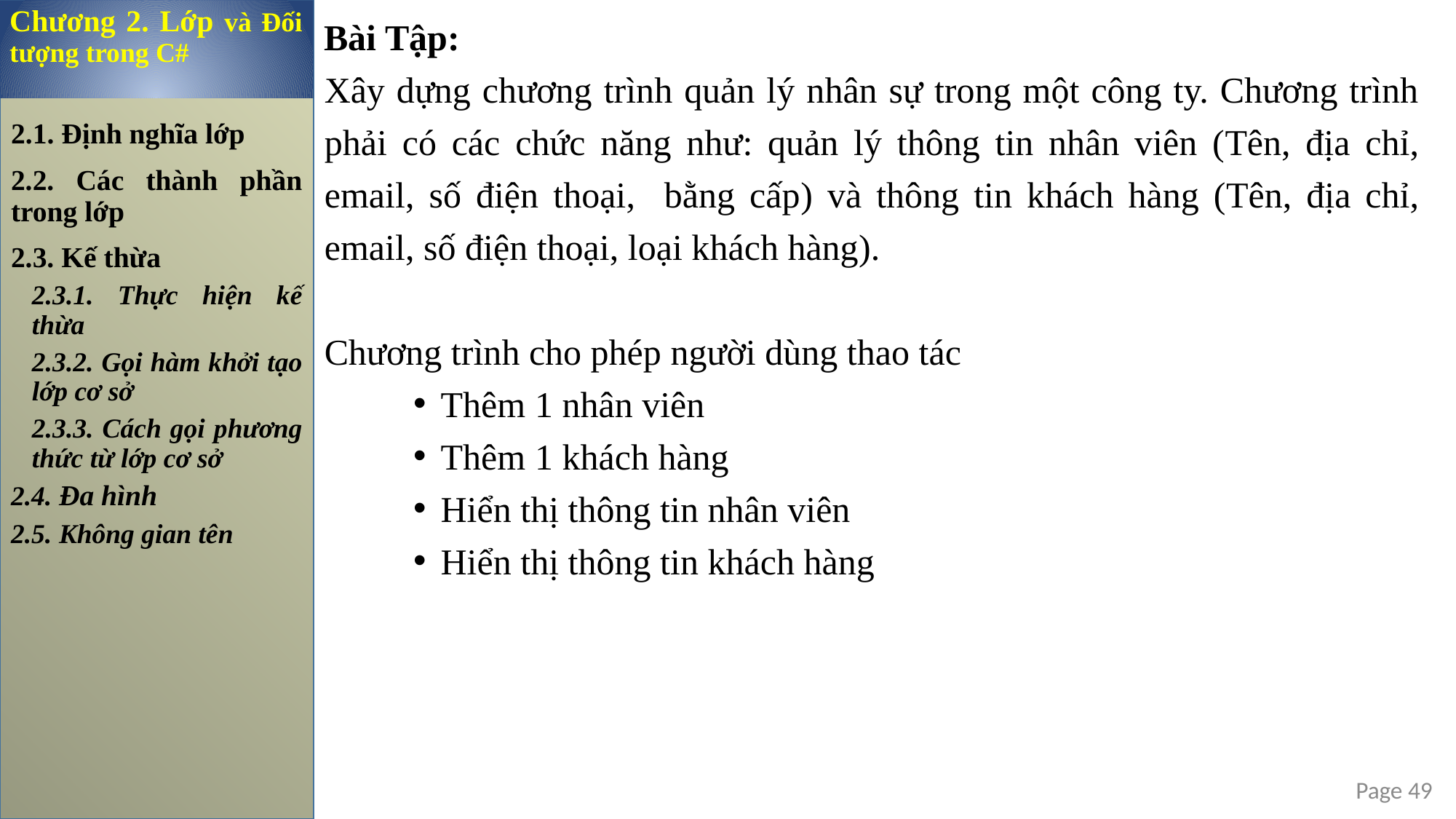

Bài Tập:
Xây dựng chương trình quản lý nhân sự trong một công ty. Chương trình phải có các chức năng như: quản lý thông tin nhân viên (Tên, địa chỉ, email, số điện thoại,  bằng cấp) và thông tin khách hàng (Tên, địa chỉ, email, số điện thoại, loại khách hàng).

Chương trình cho phép người dùng thao tác
Thêm 1 nhân viên
Thêm 1 khách hàng
Hiển thị thông tin nhân viên
Hiển thị thông tin khách hàng
Chương 2. Lớp và Đối tượng trong C#
2.1. Định nghĩa lớp
2.2. Các thành phần trong lớp
2.3. Kế thừa
2.3.1. Thực hiện kế thừa
2.3.2. Gọi hàm khởi tạo lớp cơ sở
2.3.3. Cách gọi phương thức từ lớp cơ sở
2.4. Đa hình
2.5. Không gian tên

Page 49